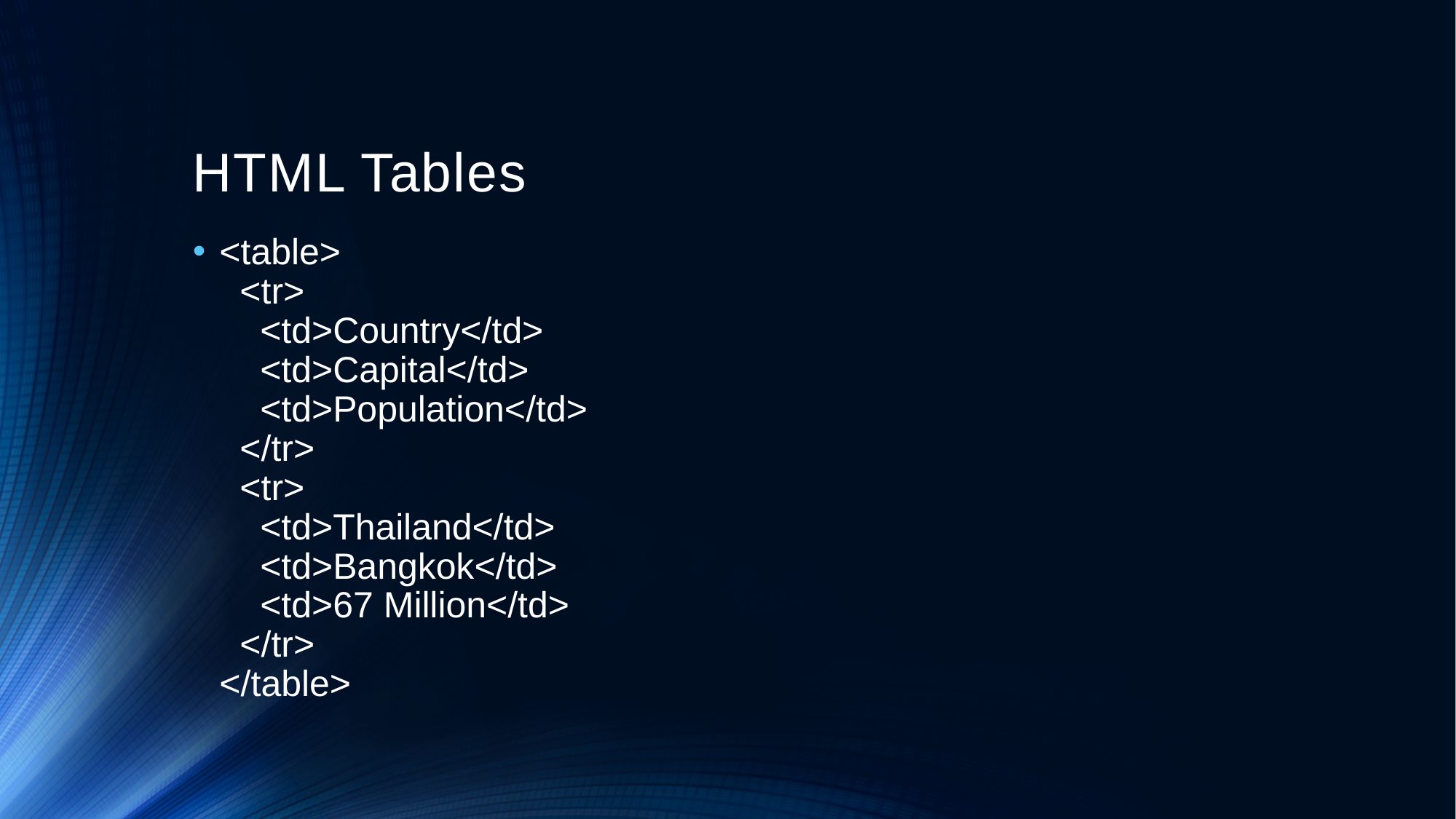

# HTML Tables
<table>
  <tr>
    <td>Country</td>
    <td>Capital</td>
    <td>Population</td>
  </tr>
  <tr>
    <td>Thailand</td>
    <td>Bangkok</td>
    <td>67 Million</td>
  </tr>
</table>